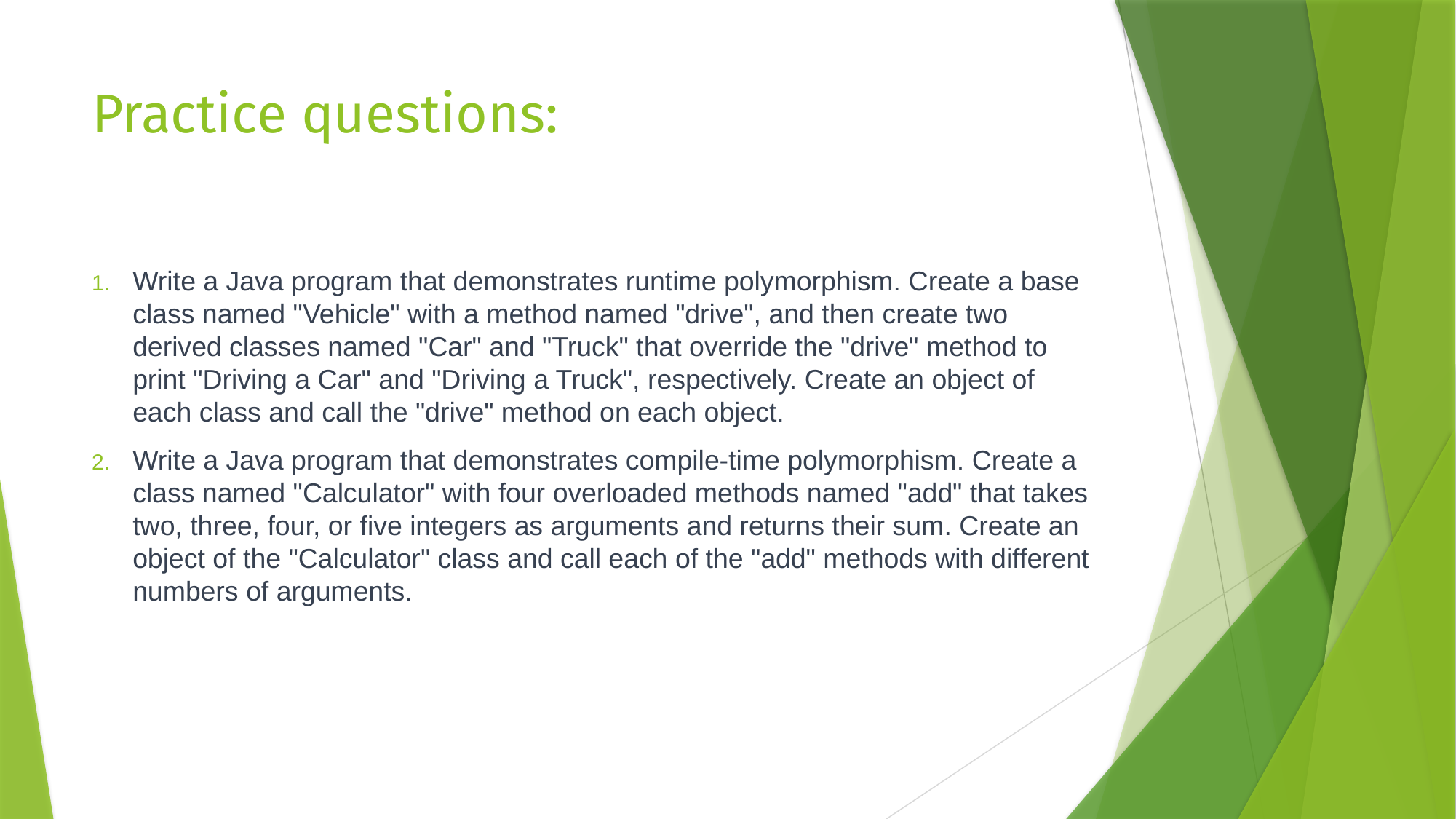

# Practice questions:
Write a Java program that demonstrates runtime polymorphism. Create a base class named "Vehicle" with a method named "drive", and then create two derived classes named "Car" and "Truck" that override the "drive" method to print "Driving a Car" and "Driving a Truck", respectively. Create an object of each class and call the "drive" method on each object.
Write a Java program that demonstrates compile-time polymorphism. Create a class named "Calculator" with four overloaded methods named "add" that takes two, three, four, or five integers as arguments and returns their sum. Create an object of the "Calculator" class and call each of the "add" methods with different numbers of arguments.